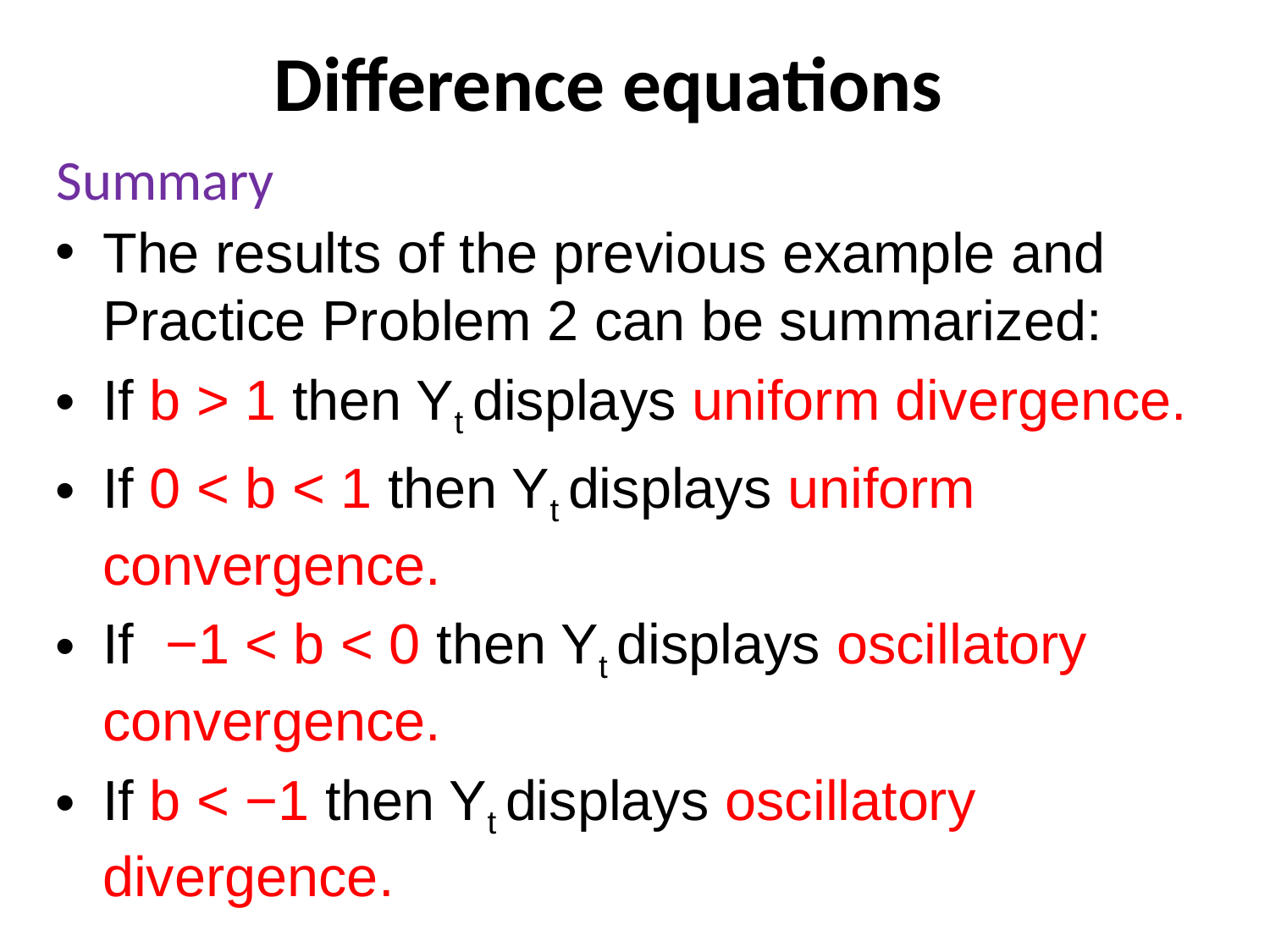

# Difference equations
Summary
The results of the previous example and Practice Problem 2 can be summarized:
If b > 1 then Yt displays uniform divergence.
If 0 < b < 1 then Yt displays uniform convergence.
If  −1 < b < 0 then Yt displays oscillatory convergence.
If b < −1 then Yt displays oscillatory divergence.